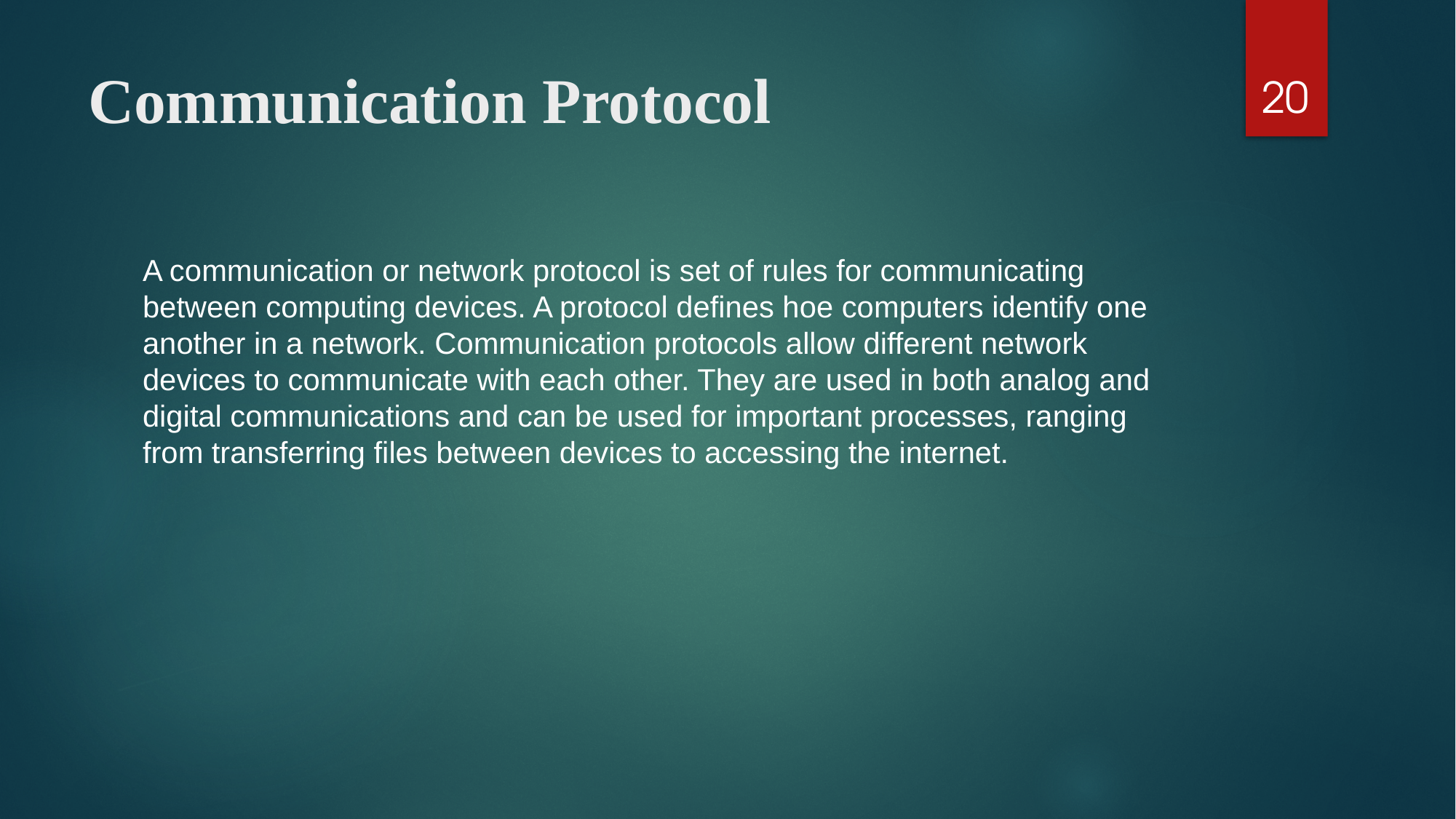

20
# Communication Protocol
A communication or network protocol is set of rules for communicating between computing devices. A protocol defines hoe computers identify one another in a network. Communication protocols allow different network devices to communicate with each other. They are used in both analog and digital communications and can be used for important processes, ranging from transferring files between devices to accessing the internet.